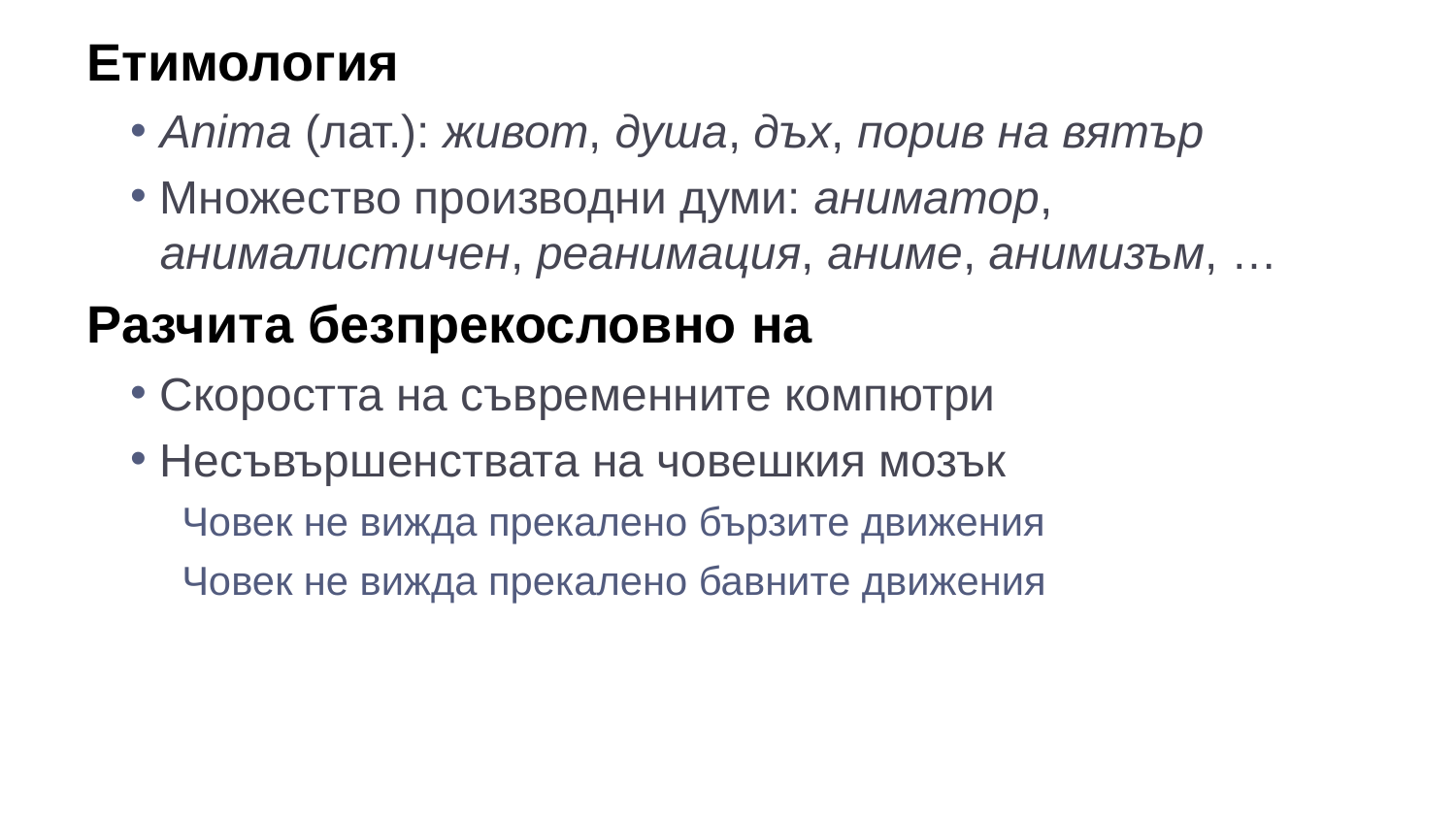

Етимология
Anima (лат.): живот, душа, дъх, порив на вятър
Множество производни думи: аниматор, анималистичен, реанимация, аниме, анимизъм, …
Разчита безпрекословно на
Скоростта на съвременните компютри
Несъвършенствата на човешкия мозък
Човек не вижда прекалено бързите движения
Човек не вижда прекалено бавните движения